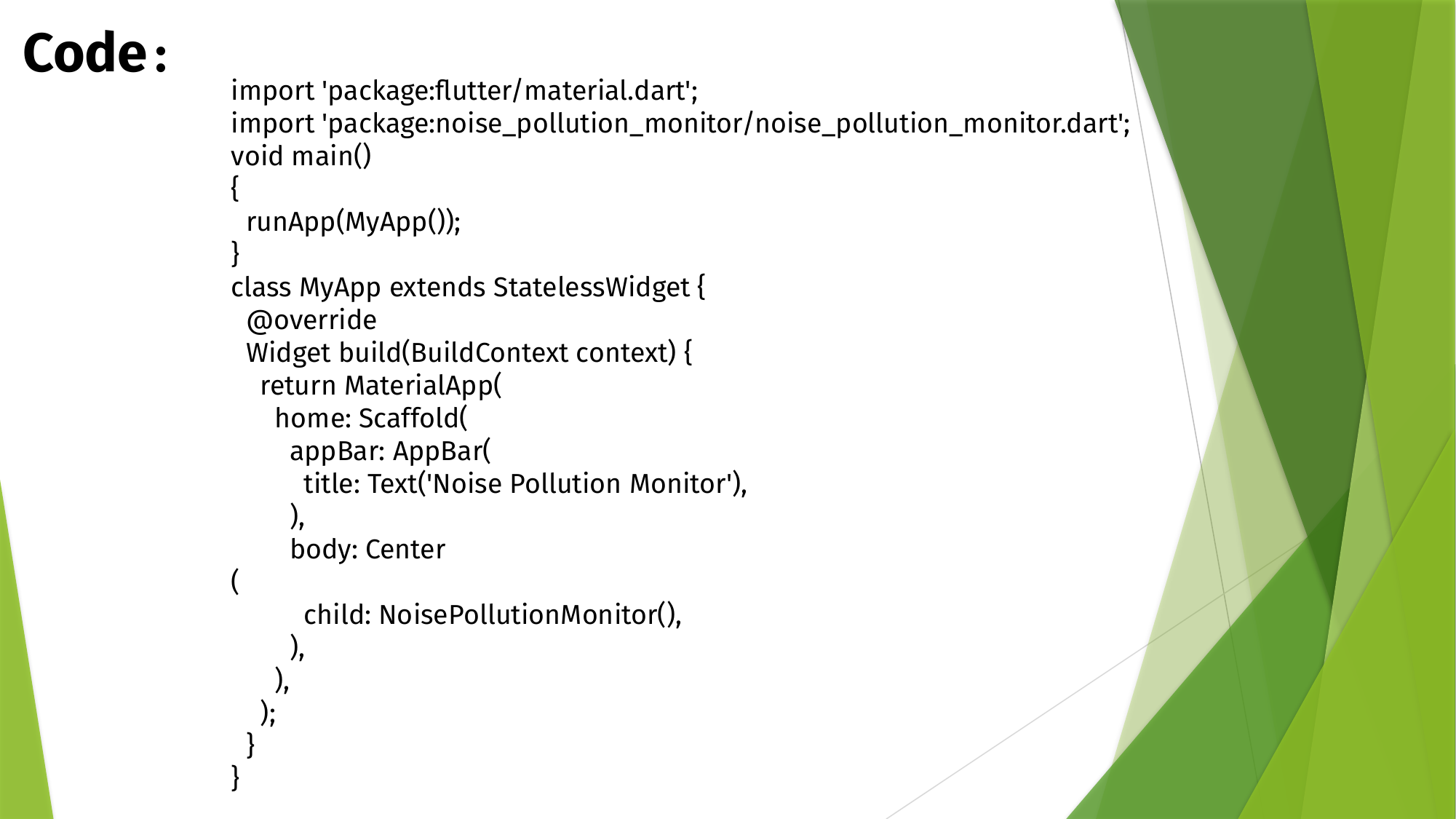

Code :
import 'package:flutter/material.dart';
import 'package:noise_pollution_monitor/noise_pollution_monitor.dart';
void main()
{
  runApp(MyApp());
}
class MyApp extends StatelessWidget {
  @override
  Widget build(BuildContext context) {
    return MaterialApp(
      home: Scaffold(
        appBar: AppBar(
          title: Text('Noise Pollution Monitor'),
        ),
        body: Center
(
          child: NoisePollutionMonitor(),
        ),
      ),
    );
  }
}